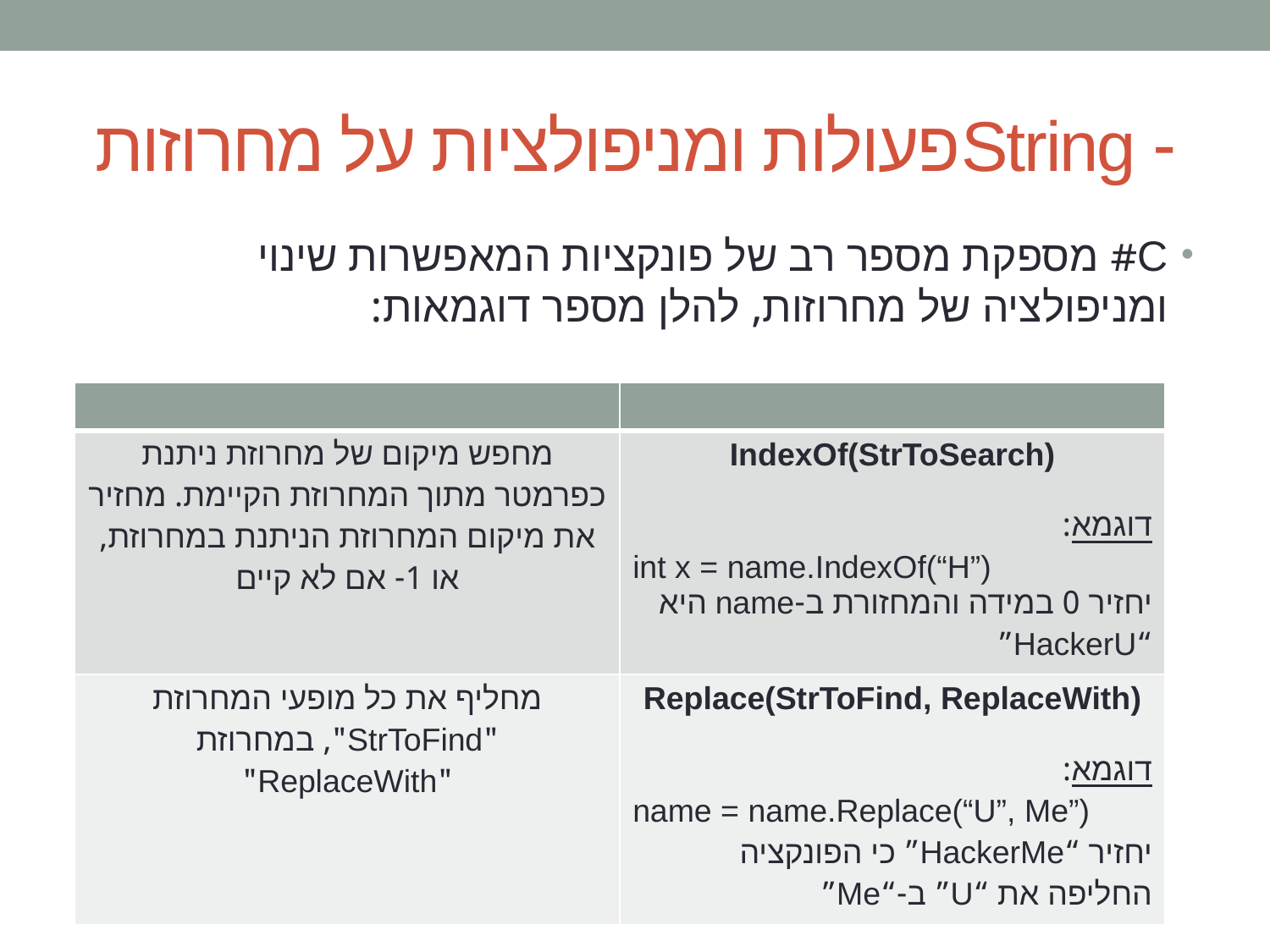

# - Stringפעולות ומניפולציות על מחרוזות
C# מספקת מספר רב של פונקציות המאפשרות שינוי ומניפולציה של מחרוזות, להלן מספר דוגמאות:

|  |  |
| --- | --- |
| מחפש מיקום של מחרוזת ניתנת כפרמטר מתוך המחרוזת הקיימת. מחזיר את מיקום המחרוזת הניתנת במחרוזת, או 1- אם לא קיים | IndexOf(StrToSearch) דוגמא: int x = name.IndexOf(“H”) יחזיר 0 במידה והמחזורת ב-name היא “HackerU” |
| מחליף את כל מופעי המחרוזת "StrToFind", במחרוזת "ReplaceWith" | Replace(StrToFind, ReplaceWith) דוגמא: name = name.Replace(“U”, Me”) יחזיר “HackerMe” כי הפונקציה החליפה את “U” ב-“Me” |